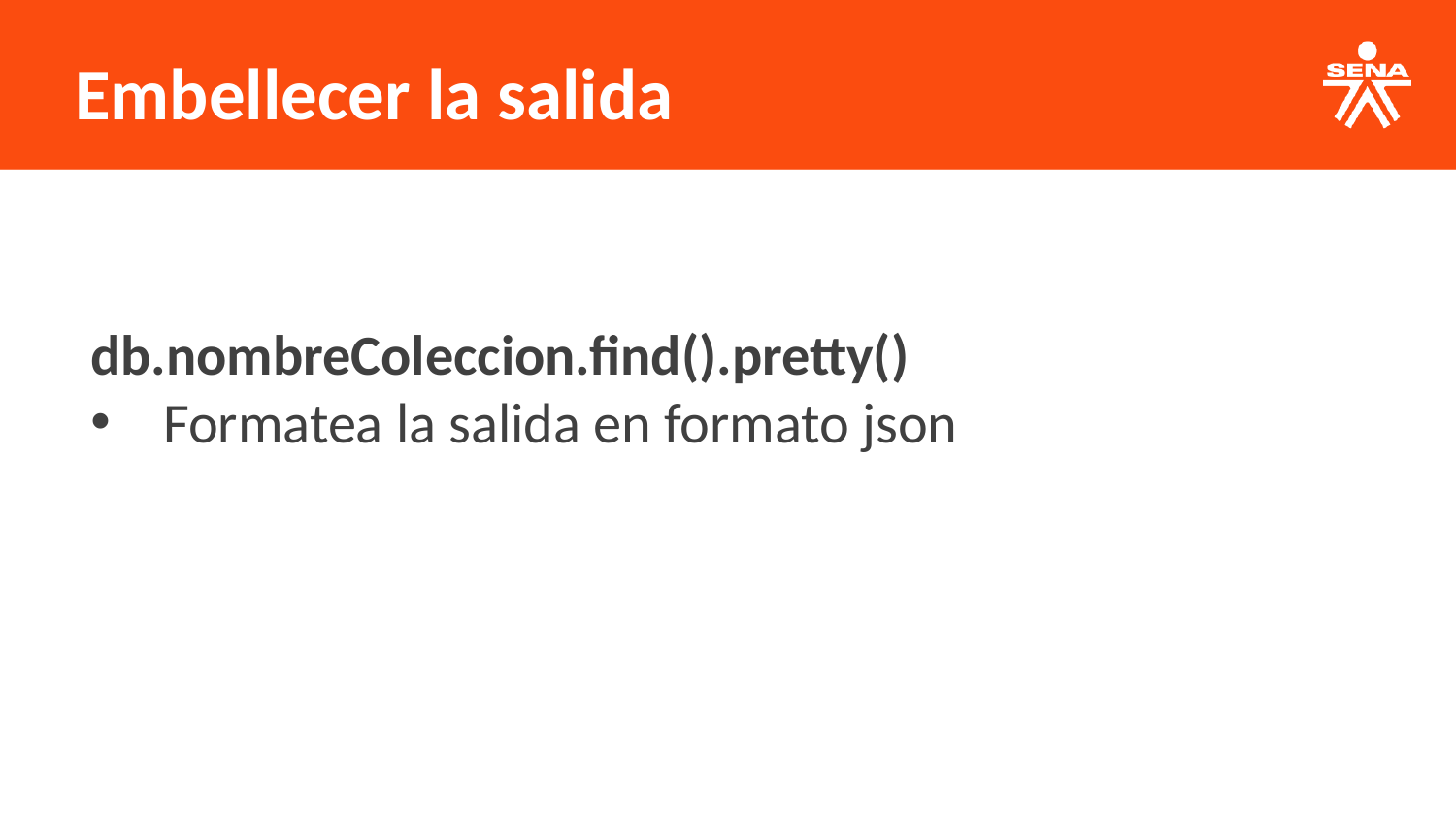

Embellecer la salida
db.nombreColeccion.find().pretty()
Formatea la salida en formato json